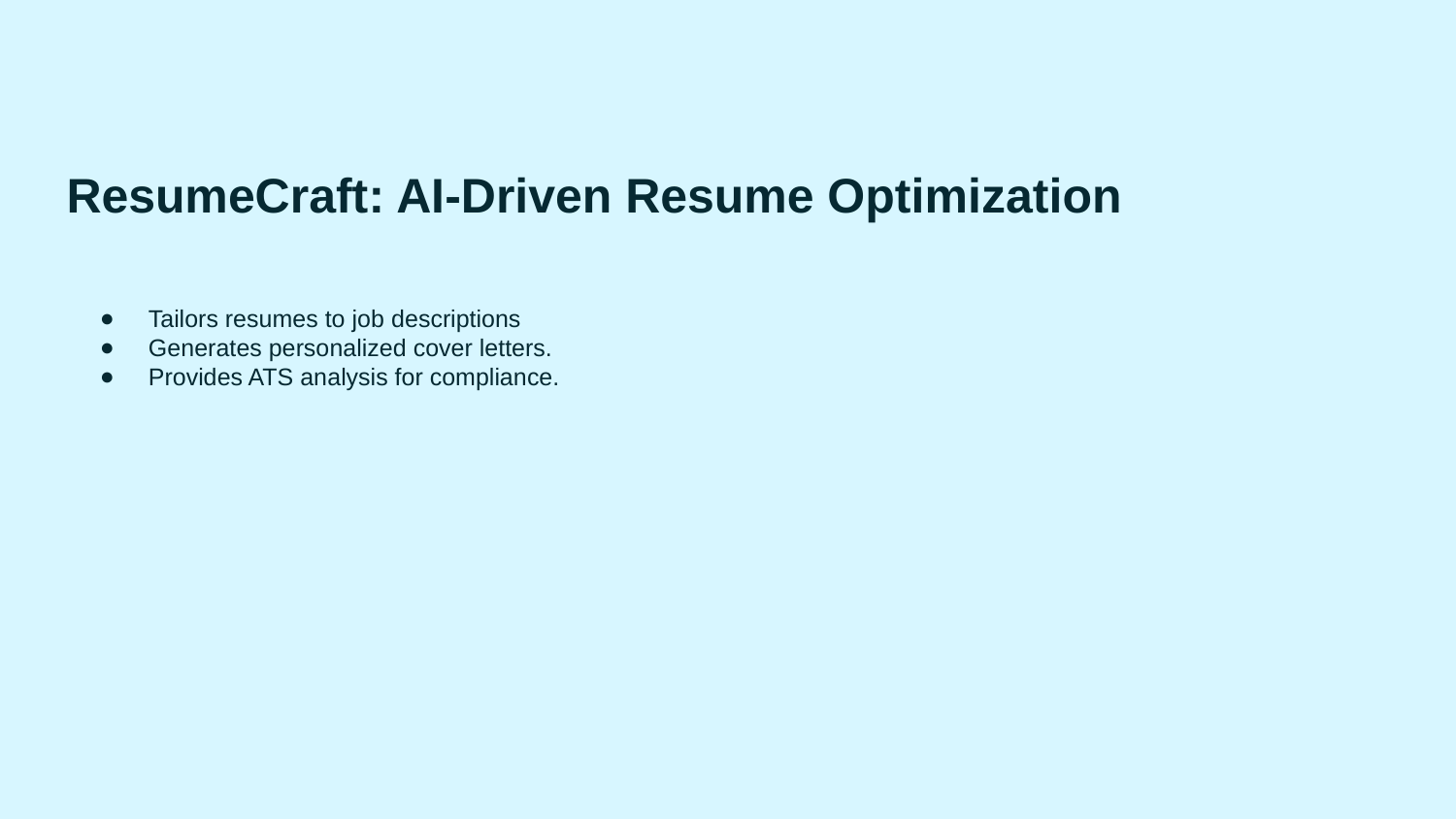

# ResumeCraft: AI-Driven Resume Optimization

Tailors resumes to job descriptions
Generates personalized cover letters.
Provides ATS analysis for compliance.